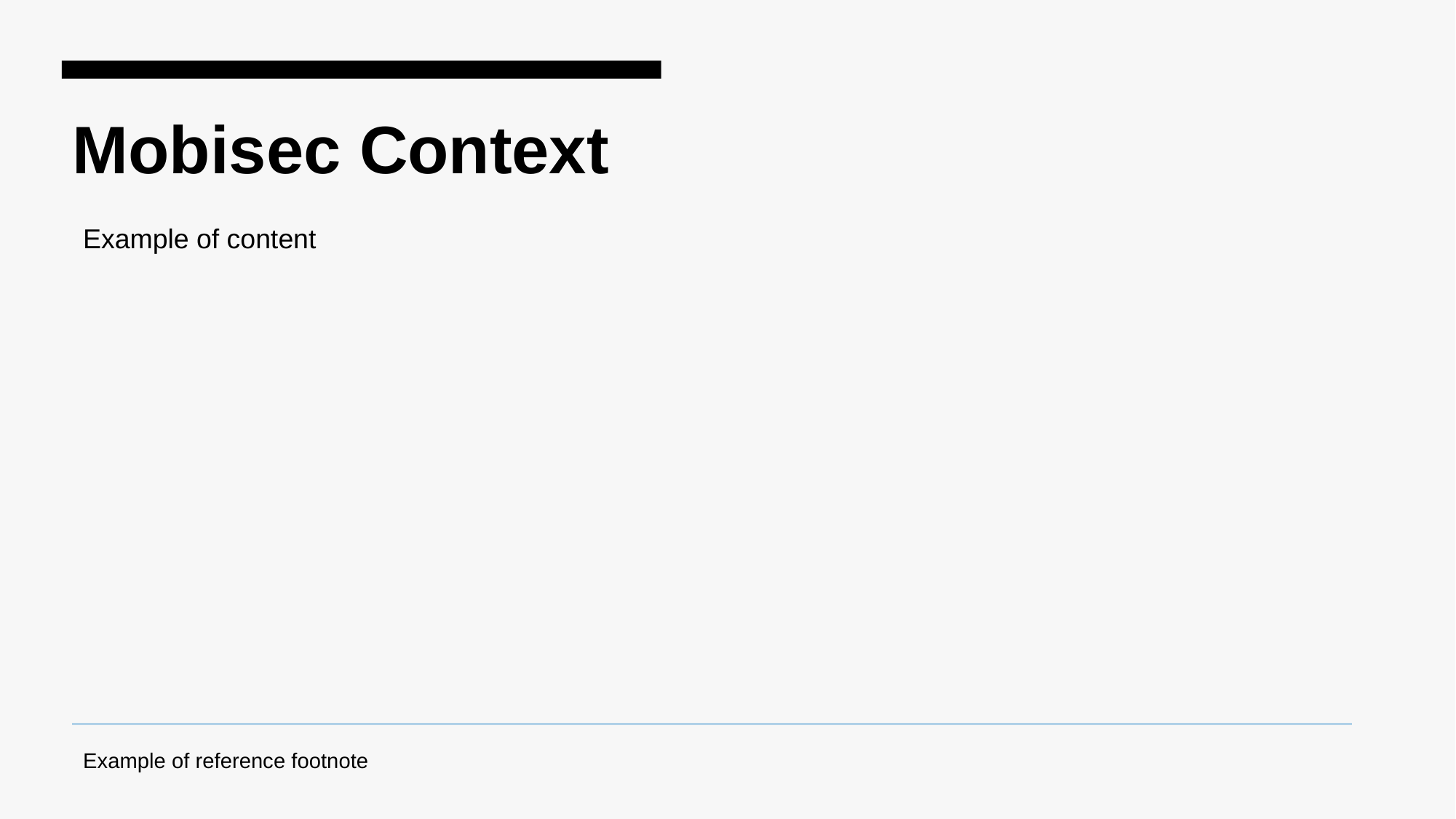

# Mobisec Context
Example of content

Example of reference footnote